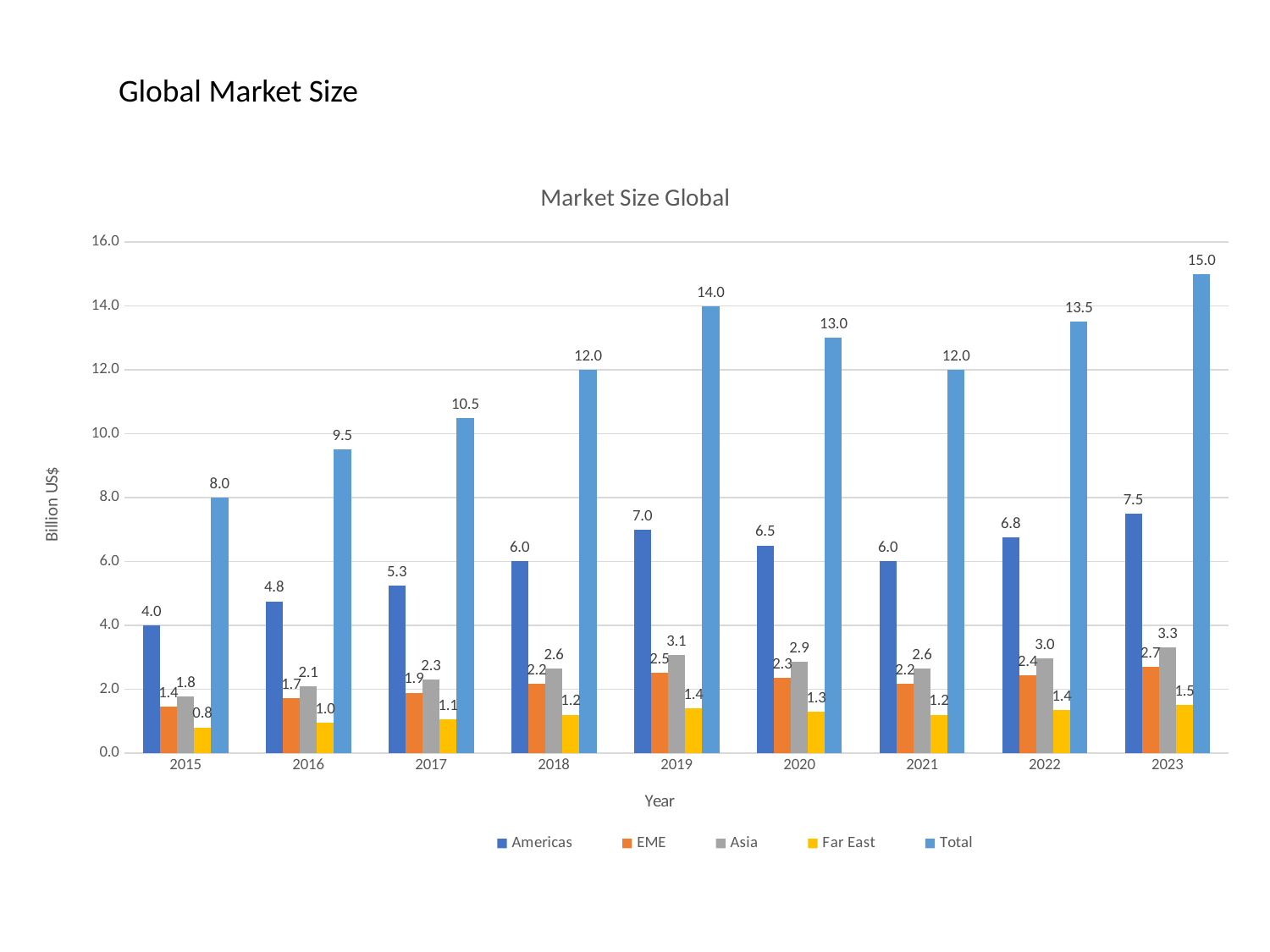

Global Market Size

### Chart: Market Size Global

| Category | Americas | EME | Asia | Far East | Total |
|---|---|---|---|---|---|
| 2015 | 4.0 | 1.44 | 1.76 | 0.8 | 8.0 |
| 2016 | 4.75 | 1.71 | 2.09 | 0.9500000000000001 | 9.5 |
| 2017 | 5.25 | 1.89 | 2.31 | 1.05 | 10.5 |
| 2018 | 6.0 | 2.16 | 2.64 | 1.2000000000000002 | 12.0 |
| 2019 | 7.0 | 2.52 | 3.08 | 1.4000000000000001 | 14.0 |
| 2020 | 6.5 | 2.34 | 2.86 | 1.3 | 13.0 |
| 2021 | 6.0 | 2.16 | 2.64 | 1.2000000000000002 | 12.0 |
| 2022 | 6.75 | 2.4299999999999997 | 2.97 | 1.35 | 13.5 |
| 2023 | 7.5 | 2.6999999999999997 | 3.3 | 1.5 | 15.0 |